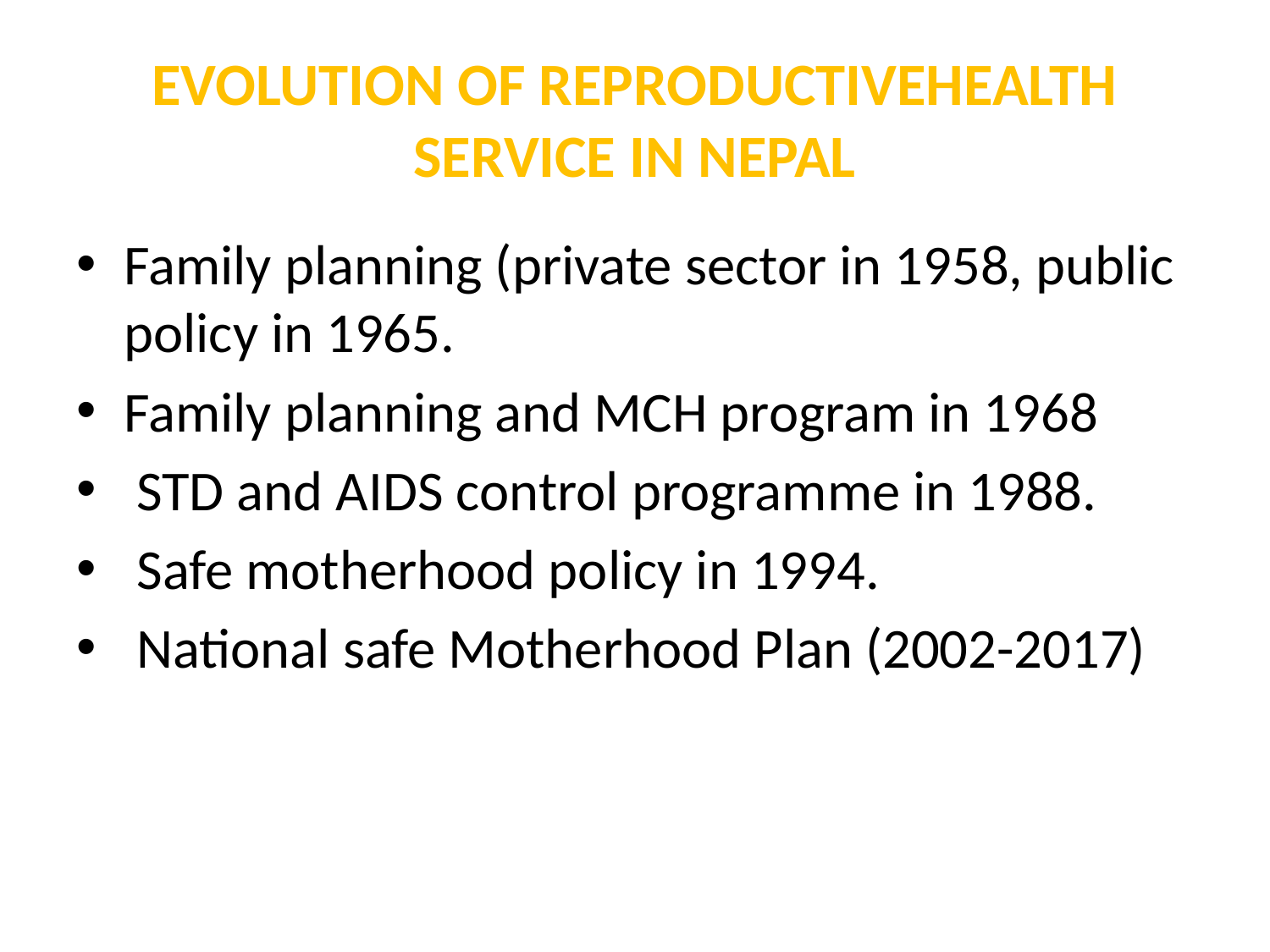

# EVOLUTION OF REPRODUCTIVEHEALTH SERVICE IN NEPAL
Family planning (private sector in 1958, public policy in 1965.
Family planning and MCH program in 1968
 STD and AIDS control programme in 1988.
 Safe motherhood policy in 1994.
 National safe Motherhood Plan (2002-2017)